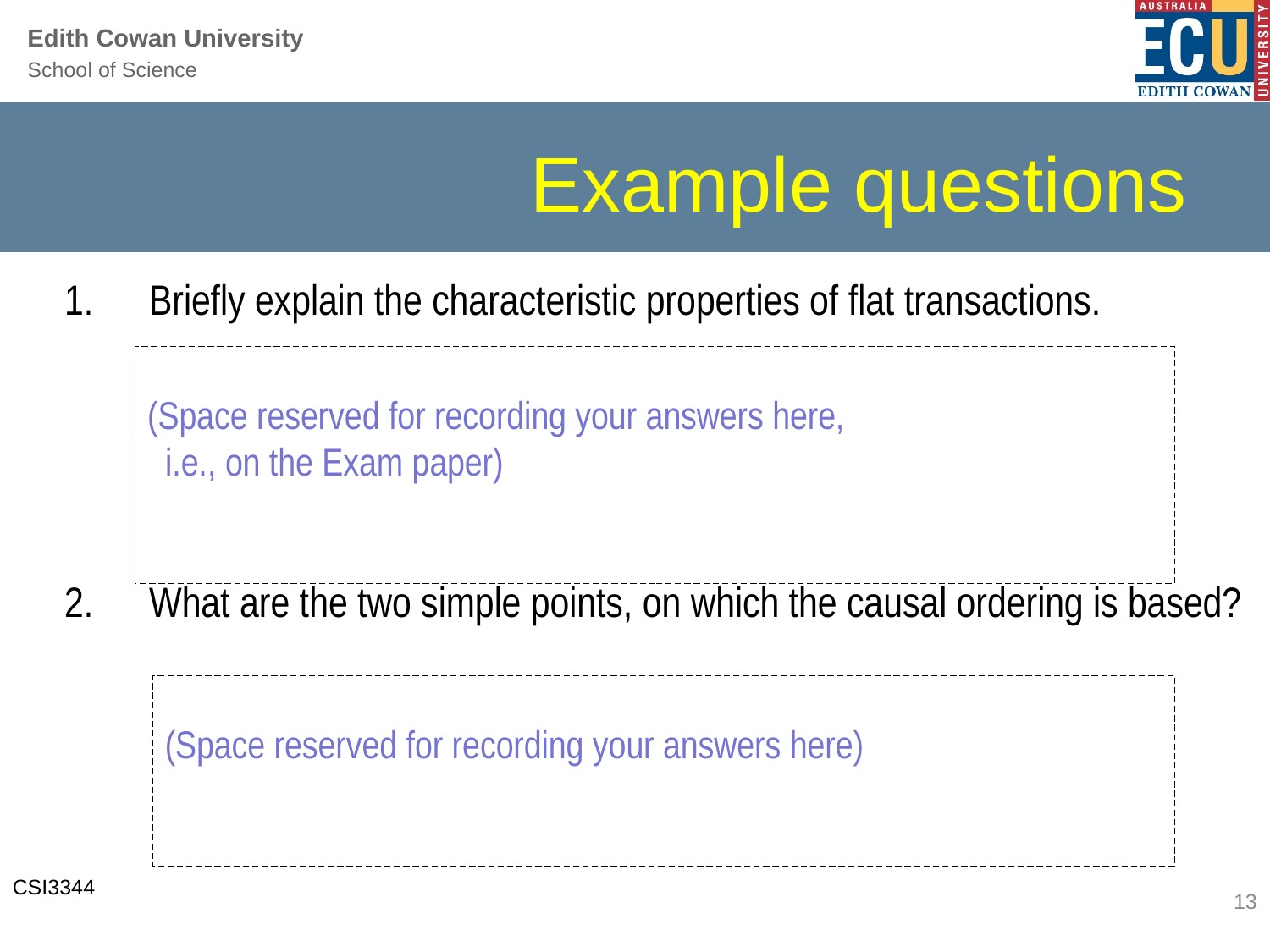

# Example questions
Briefly explain the characteristic properties of flat transactions.

What are the two simple points, on which the causal ordering is based?
|  |
| --- |

(Space reserved for recording your answers here,
  i.e., on the Exam paper)

(Space reserved for recording your answers here)

13
CSI3344